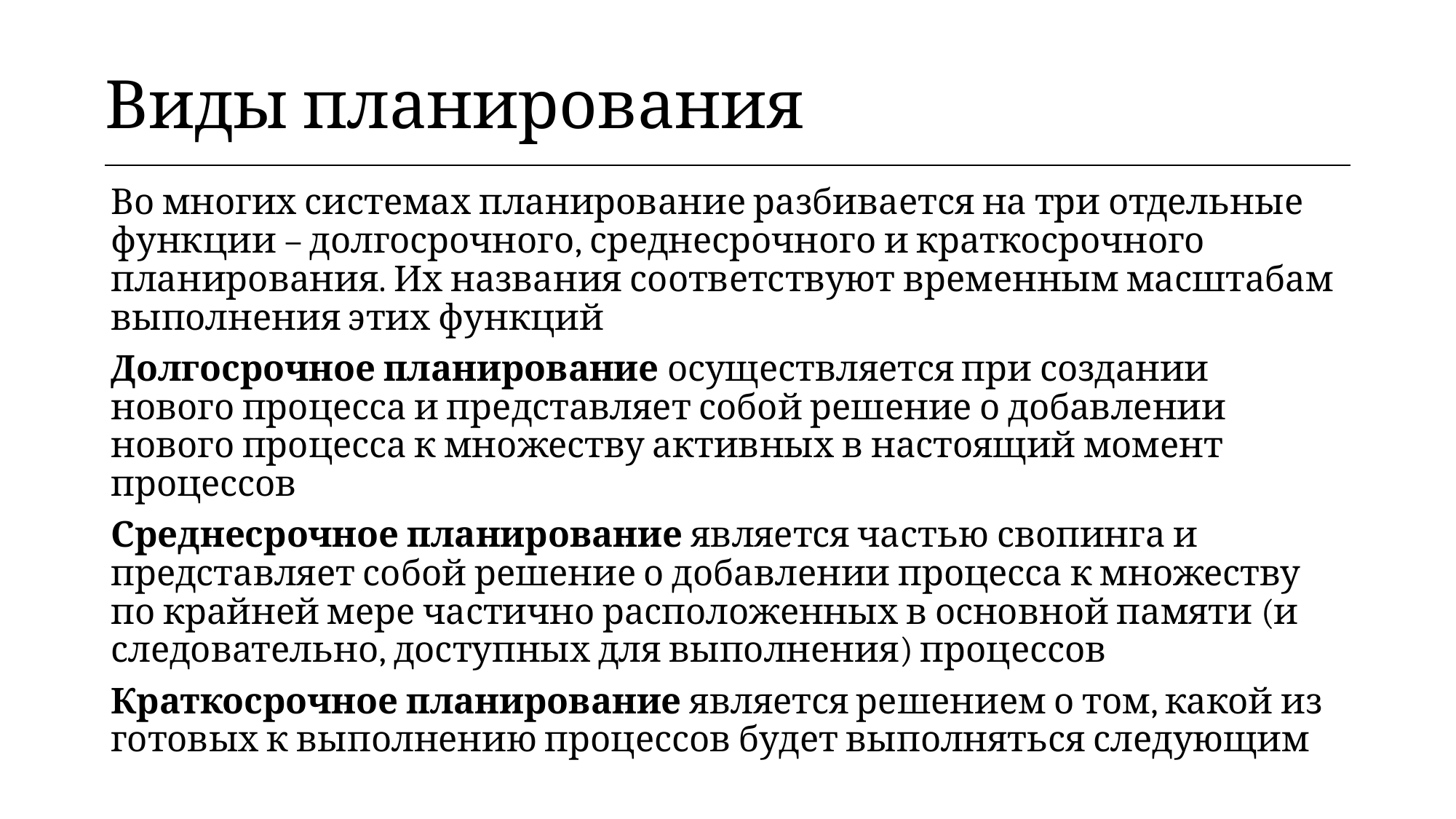

| Виды планирования |
| --- |
Во многих системах планирование разбивается на три отдельные функции – долгосрочного, среднесрочного и краткосрочного планирования. Их названия соответствуют временным масштабам выполнения этих функций
Долгосрочное планирование осуществляется при создании нового процесса и представляет собой решение о добавлении нового процесса к множеству активных в настоящий момент процессов
Среднесрочное планирование является частью свопинга и представляет собой решение о добавлении процесса к множеству по крайней мере частично расположенных в основной памяти (и следовательно, доступных для выполнения) процессов
Краткосрочное планирование является решением о том, какой из готовых к выполнению процессов будет выполняться следующим